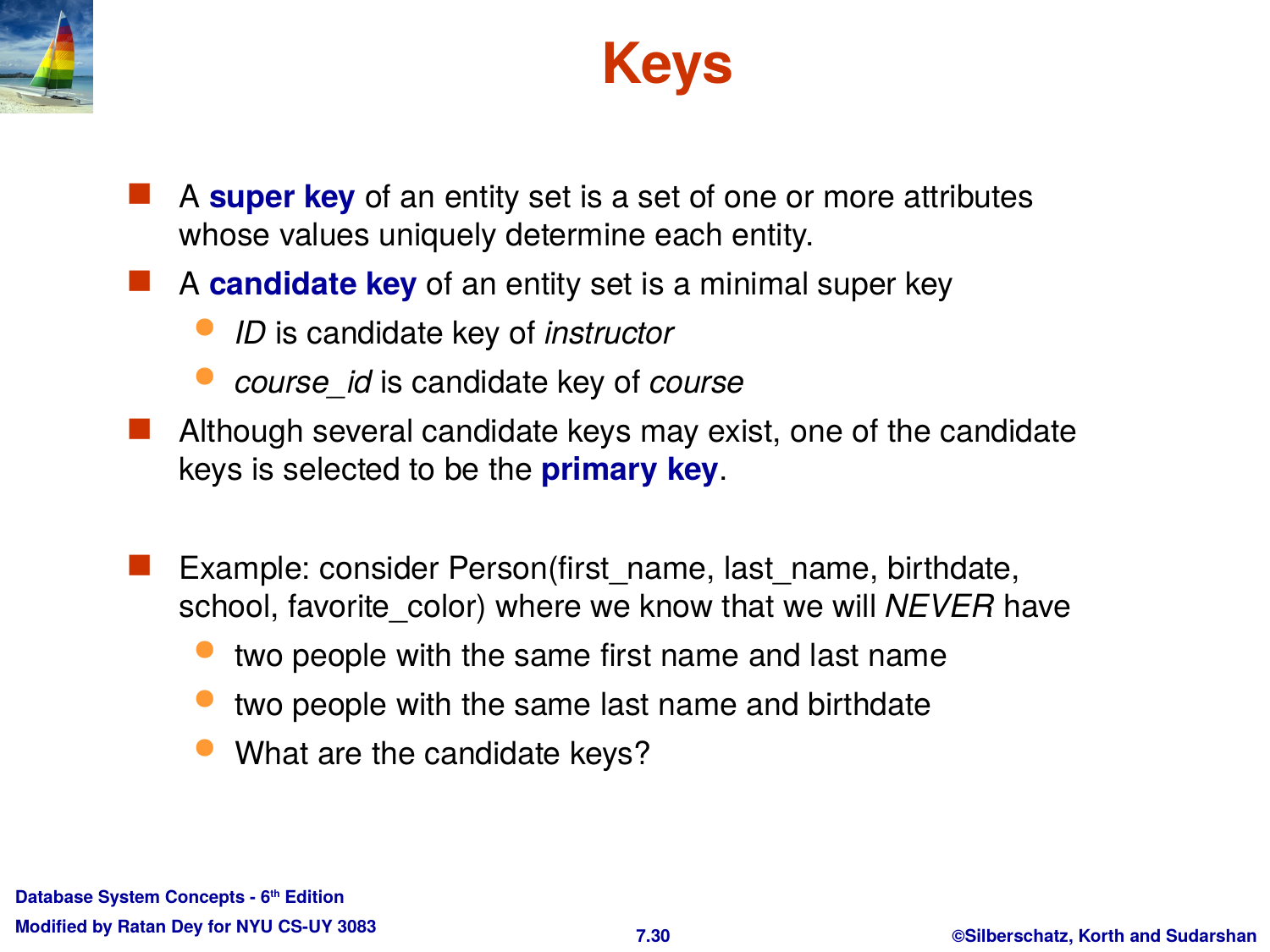

# Keys
A super key of an entity set is a set of one or more attributes whose values uniquely determine each entity.
A candidate key of an entity set is a minimal super key
ID is candidate key of instructor
course_id is candidate key of course
Although several candidate keys may exist, one of the candidate keys is selected to be the primary key.

Example: consider Person(first_name, last_name, birthdate, school, favorite_color) where we know that we will NEVER have
two people with the same first name and last name
two people with the same last name and birthdate
What are the candidate keys?